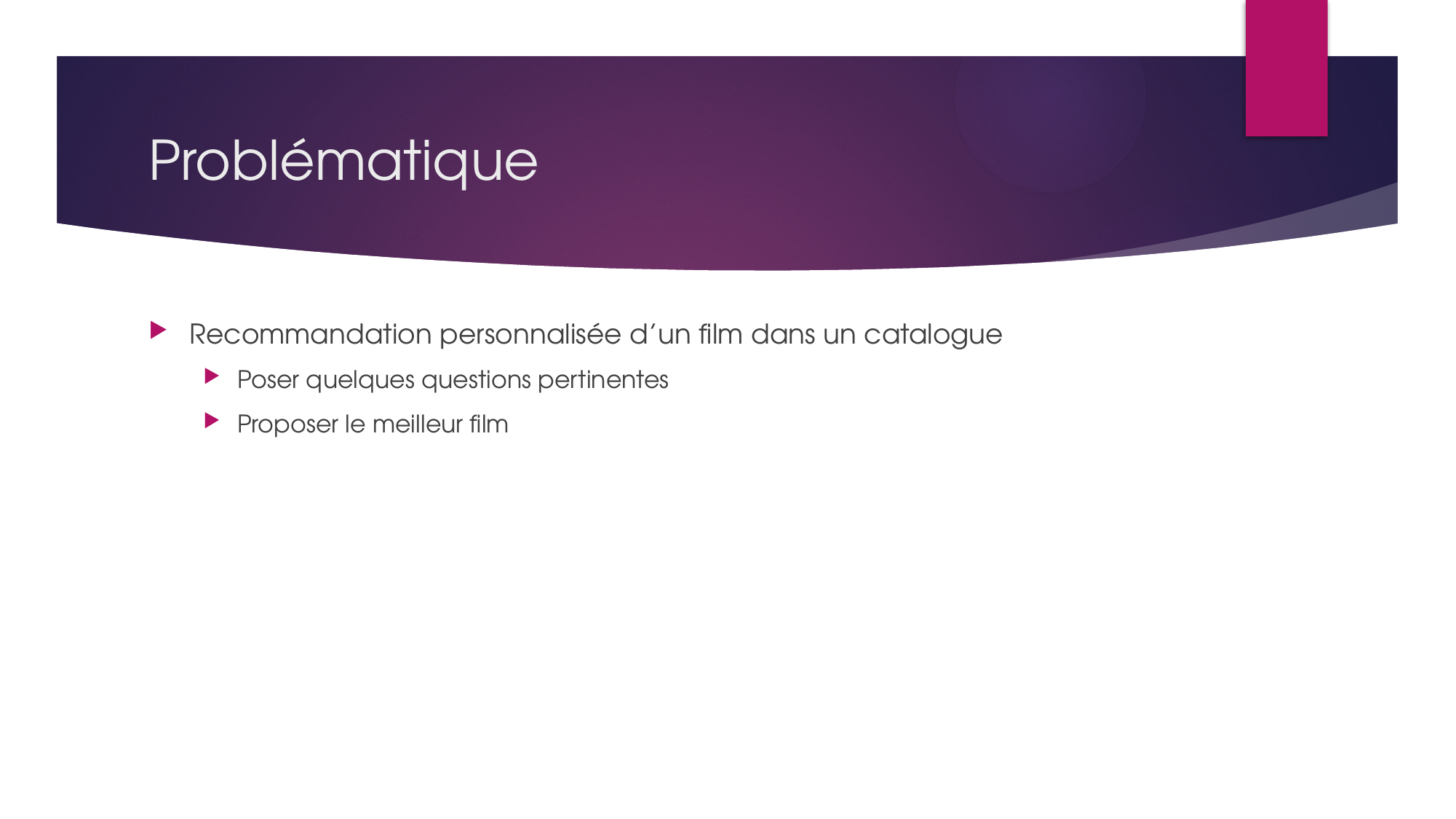

# Problématique
Recommandation personnalisée d’un film dans un catalogue
Poser quelques questions pertinentes
Proposer le meilleur film